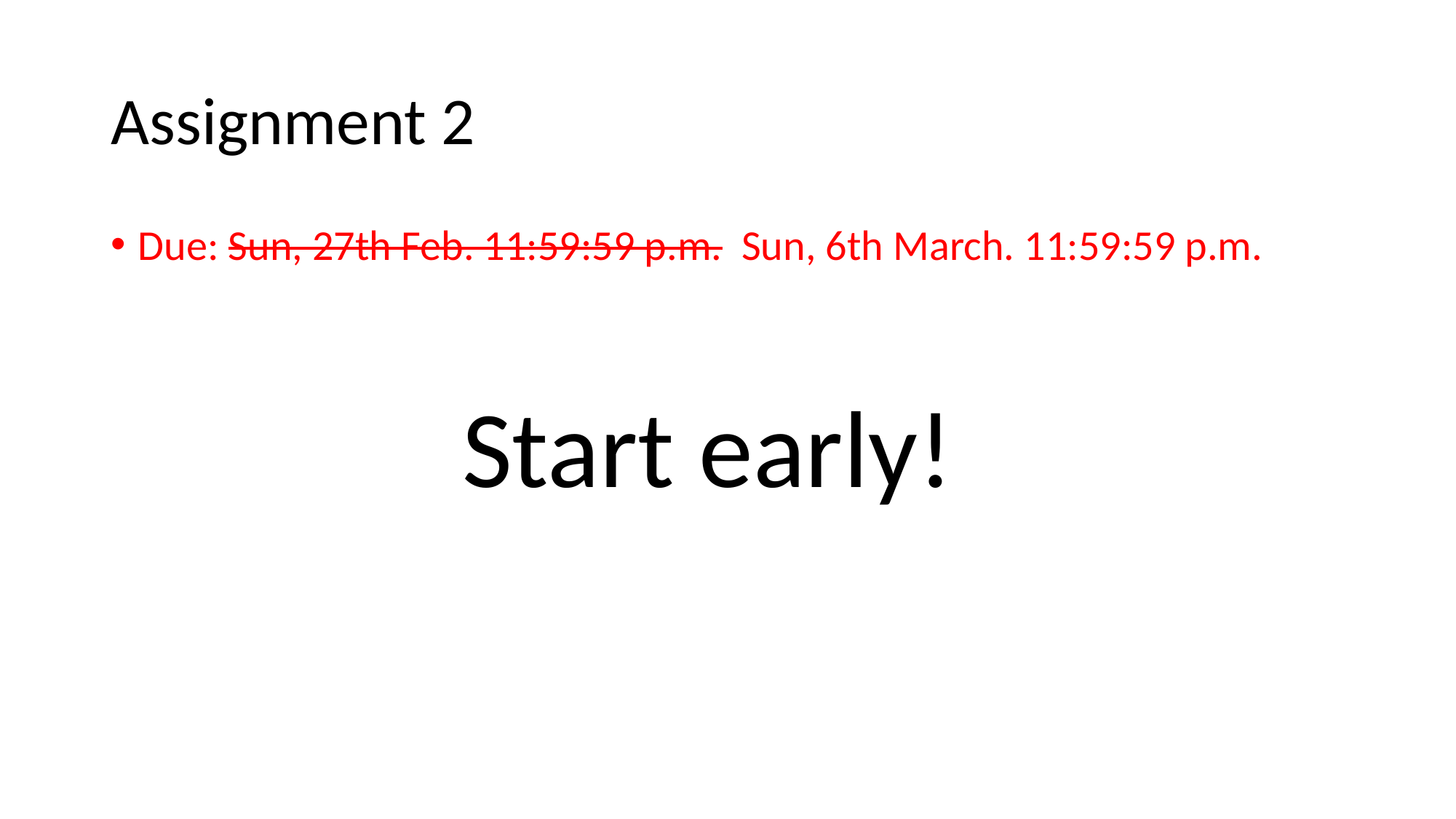

# Assignment 2
Due: Sun, 27th Feb. 11:59:59 p.m.  Sun, 6th March. 11:59:59 p.m.
Start early!